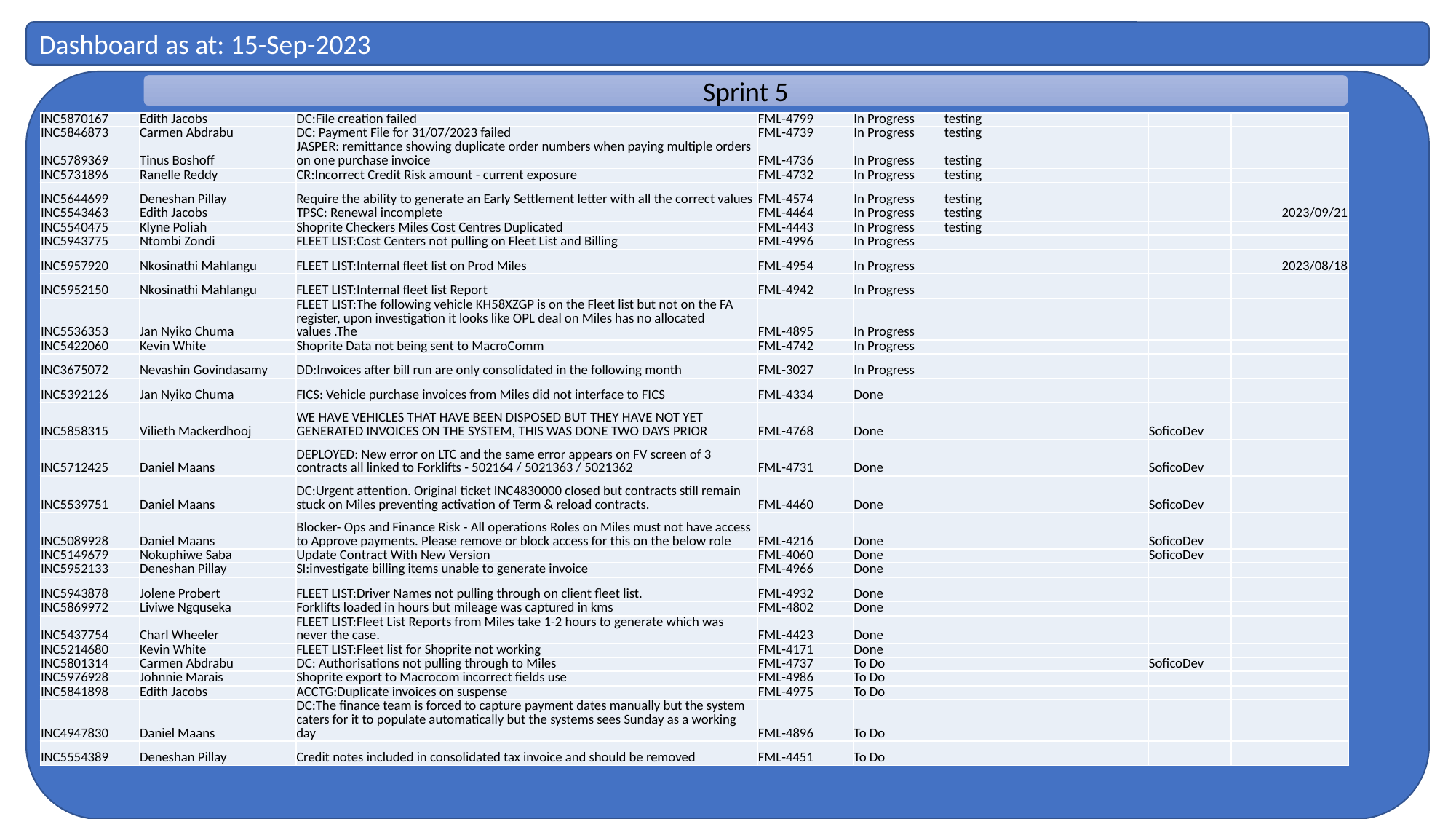

Dashboard as at: 15-Sep-2023

Sprint 5
| INC5870167 | Edith Jacobs | DC:File creation failed | FML-4799 | In Progress | testing |  |  |
| --- | --- | --- | --- | --- | --- | --- | --- |
| INC5846873 | Carmen Abdrabu | DC: Payment File for 31/07/2023 failed | FML-4739 | In Progress | testing |  |  |
| INC5789369 | Tinus Boshoff | JASPER: remittance showing duplicate order numbers when paying multiple orders on one purchase invoice | FML-4736 | In Progress | testing |  |  |
| INC5731896 | Ranelle Reddy | CR:Incorrect Credit Risk amount - current exposure | FML-4732 | In Progress | testing |  |  |
| INC5644699 | Deneshan Pillay | Require the ability to generate an Early Settlement letter with all the correct values | FML-4574 | In Progress | testing |  |  |
| INC5543463 | Edith Jacobs | TPSC: Renewal incomplete | FML-4464 | In Progress | testing |  | 2023/09/21 |
| INC5540475 | Klyne Poliah | Shoprite Checkers Miles Cost Centres Duplicated | FML-4443 | In Progress | testing |  |  |
| INC5943775 | Ntombi Zondi | FLEET LIST:Cost Centers not pulling on Fleet List and Billing | FML-4996 | In Progress |  |  |  |
| INC5957920 | Nkosinathi Mahlangu | FLEET LIST:Internal fleet list on Prod Miles | FML-4954 | In Progress |  |  | 2023/08/18 |
| INC5952150 | Nkosinathi Mahlangu | FLEET LIST:Internal fleet list Report | FML-4942 | In Progress |  |  |  |
| INC5536353 | Jan Nyiko Chuma | FLEET LIST:The following vehicle KH58XZGP is on the Fleet list but not on the FA register, upon investigation it looks like OPL deal on Miles has no allocated values .The | FML-4895 | In Progress |  |  |  |
| INC5422060 | Kevin White | Shoprite Data not being sent to MacroComm | FML-4742 | In Progress |  |  |  |
| INC3675072 | Nevashin Govindasamy | DD:Invoices after bill run are only consolidated in the following month | FML-3027 | In Progress |  |  |  |
| INC5392126 | Jan Nyiko Chuma | FICS: Vehicle purchase invoices from Miles did not interface to FICS | FML-4334 | Done |  |  |  |
| INC5858315 | Vilieth Mackerdhooj | WE HAVE VEHICLES THAT HAVE BEEN DISPOSED BUT THEY HAVE NOT YET GENERATED INVOICES ON THE SYSTEM, THIS WAS DONE TWO DAYS PRIOR | FML-4768 | Done |  | SoficoDev |  |
| INC5712425 | Daniel Maans | DEPLOYED: New error on LTC and the same error appears on FV screen of 3 contracts all linked to Forklifts - 502164 / 5021363 / 5021362 | FML-4731 | Done |  | SoficoDev |  |
| INC5539751 | Daniel Maans | DC:Urgent attention. Original ticket INC4830000 closed but contracts still remain stuck on Miles preventing activation of Term & reload contracts. | FML-4460 | Done |  | SoficoDev |  |
| INC5089928 | Daniel Maans | Blocker- Ops and Finance Risk - All operations Roles on Miles must not have access to Approve payments. Please remove or block access for this on the below role | FML-4216 | Done |  | SoficoDev |  |
| INC5149679 | Nokuphiwe Saba | Update Contract With New Version | FML-4060 | Done |  | SoficoDev |  |
| INC5952133 | Deneshan Pillay | SI:investigate billing items unable to generate invoice | FML-4966 | Done |  |  |  |
| INC5943878 | Jolene Probert | FLEET LIST:Driver Names not pulling through on client fleet list. | FML-4932 | Done |  |  |  |
| INC5869972 | Liviwe Ngquseka | Forklifts loaded in hours but mileage was captured in kms | FML-4802 | Done |  |  |  |
| INC5437754 | Charl Wheeler | FLEET LIST:Fleet List Reports from Miles take 1-2 hours to generate which was never the case. | FML-4423 | Done |  |  |  |
| INC5214680 | Kevin White | FLEET LIST:Fleet list for Shoprite not working | FML-4171 | Done |  |  |  |
| INC5801314 | Carmen Abdrabu | DC: Authorisations not pulling through to Miles | FML-4737 | To Do |  | SoficoDev |  |
| INC5976928 | Johnnie Marais | Shoprite export to Macrocom incorrect fields use | FML-4986 | To Do |  |  |  |
| INC5841898 | Edith Jacobs | ACCTG:Duplicate invoices on suspense | FML-4975 | To Do |  |  |  |
| INC4947830 | Daniel Maans | DC:The finance team is forced to capture payment dates manually but the system caters for it to populate automatically but the systems sees Sunday as a working day | FML-4896 | To Do |  |  |  |
| INC5554389 | Deneshan Pillay | Credit notes included in consolidated tax invoice and should be removed | FML-4451 | To Do |  |  |  |